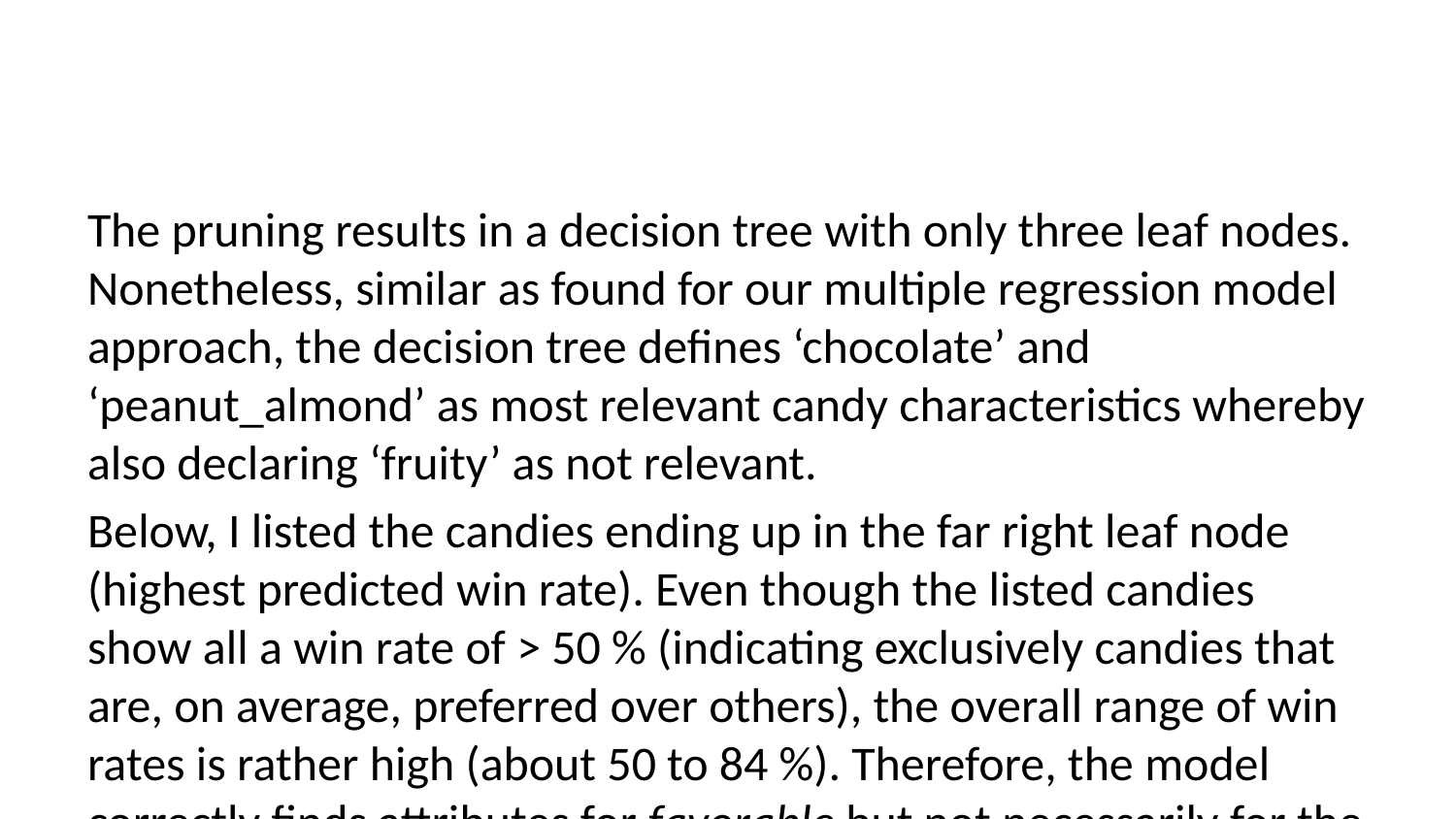

The pruning results in a decision tree with only three leaf nodes. Nonetheless, similar as found for our multiple regression model approach, the decision tree defines ‘chocolate’ and ‘peanut_almond’ as most relevant candy characteristics whereby also declaring ‘fruity’ as not relevant.
Below, I listed the candies ending up in the far right leaf node (highest predicted win rate). Even though the listed candies show all a win rate of > 50 % (indicating exclusively candies that are, on average, preferred over others), the overall range of win rates is rather high (about 50 to 84 %). Therefore, the model correctly finds attributes for favorable but not necessarily for the most favorable candies.
# A tibble: 12 × 2
   candy                       winpercent
   <chr>                            <dbl>
 1 Reese's Peanut Butter cup         84.2
 2 Reese's Miniatures                81.9
 3 Snickers                          76.7
 4 Reese's pieces                    73.4
 5 Reese's stuffed with pieces       72.9
 6 Peanut butter M&M's               71.5
 7 Nestle Butterfinger               70.7
 8 Peanut M&Ms                       69.5
 9 Snickers Crisper                  59.5
10 Baby Ruth                         56.9
11 Mr Good Bar                       54.5
12 Almond Joy                        50.3